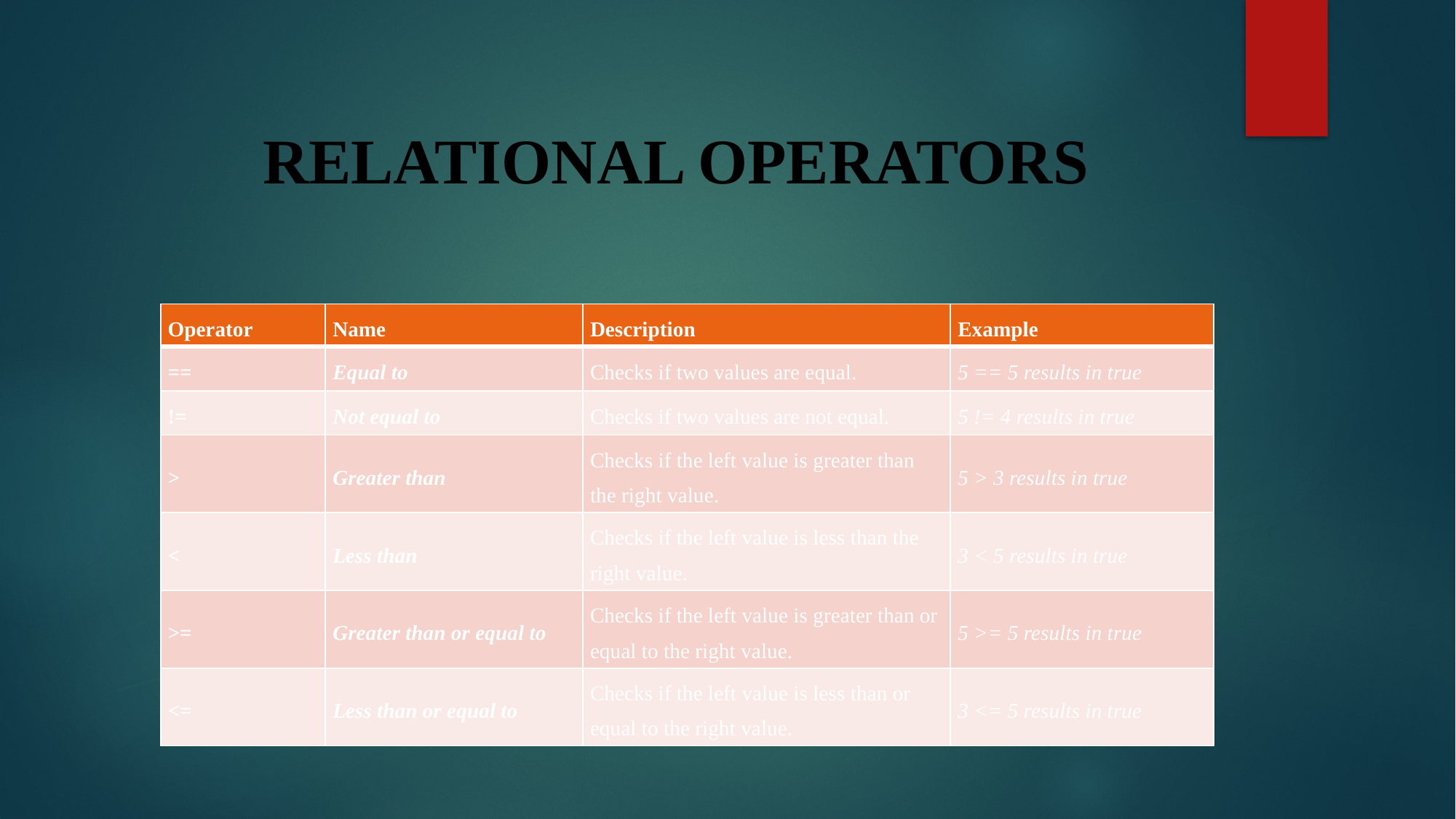

# RELATIONAL OPERATORS
| Operator | Name | Description | Example |
| --- | --- | --- | --- |
| == | Equal to | Checks if two values are equal. | 5 == 5 results in true |
| != | Not equal to | Checks if two values are not equal. | 5 != 4 results in true |
| > | Greater than | Checks if the left value is greater than the right value. | 5 > 3 results in true |
| < | Less than | Checks if the left value is less than the right value. | 3 < 5 results in true |
| >= | Greater than or equal to | Checks if the left value is greater than or equal to the right value. | 5 >= 5 results in true |
| <= | Less than or equal to | Checks if the left value is less than or equal to the right value. | 3 <= 5 results in true |